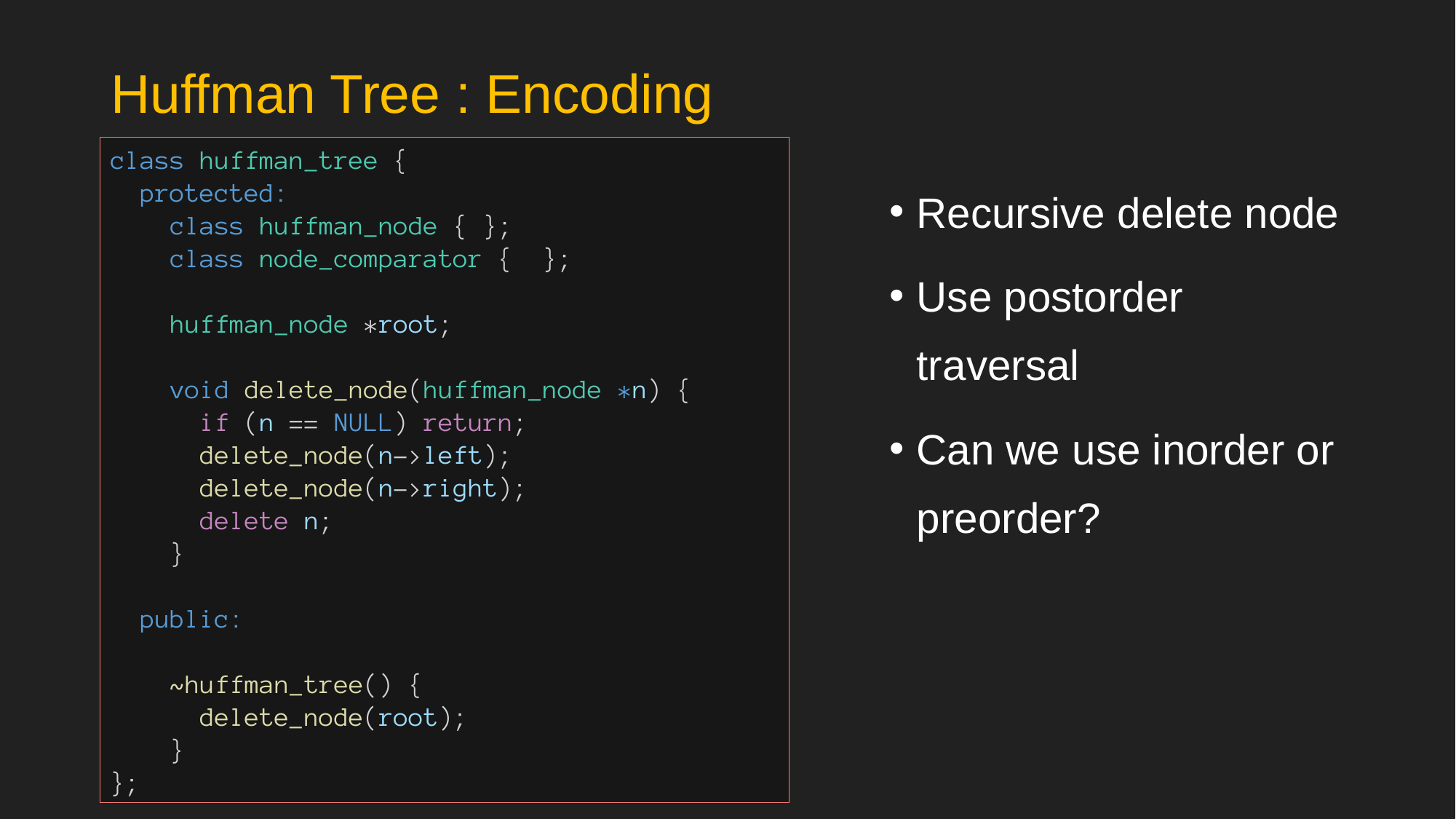

# Huffman Tree : Encoding
class huffman_tree {
  protected:
    class huffman_node { };
    class node_comparator {  };
    huffman_node *root;
    void delete_node(huffman_node *n) {
      if (n == NULL) return;
      delete_node(n->left);
      delete_node(n->right);
      delete n;
    }
  public:
    ~huffman_tree() {
      delete_node(root);
    }
};
Recursive delete node
Use postorder traversal
Can we use inorder or preorder?